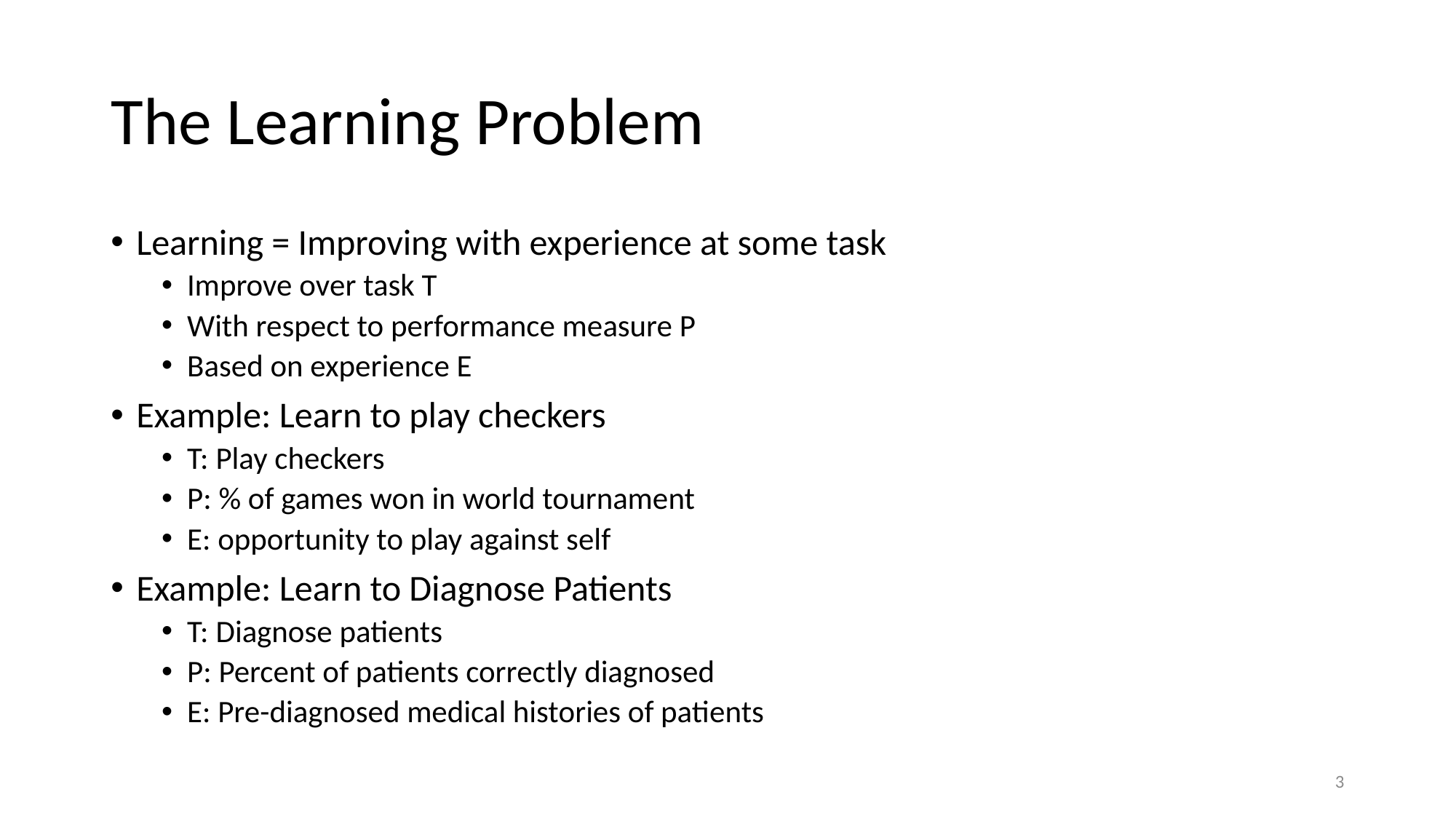

# The Learning Problem
Learning = Improving with experience at some task
Improve over task T
With respect to performance measure P
Based on experience E
Example: Learn to play checkers
T: Play checkers
P: % of games won in world tournament
E: opportunity to play against self
Example: Learn to Diagnose Patients
T: Diagnose patients
P: Percent of patients correctly diagnosed
E: Pre-diagnosed medical histories of patients
3